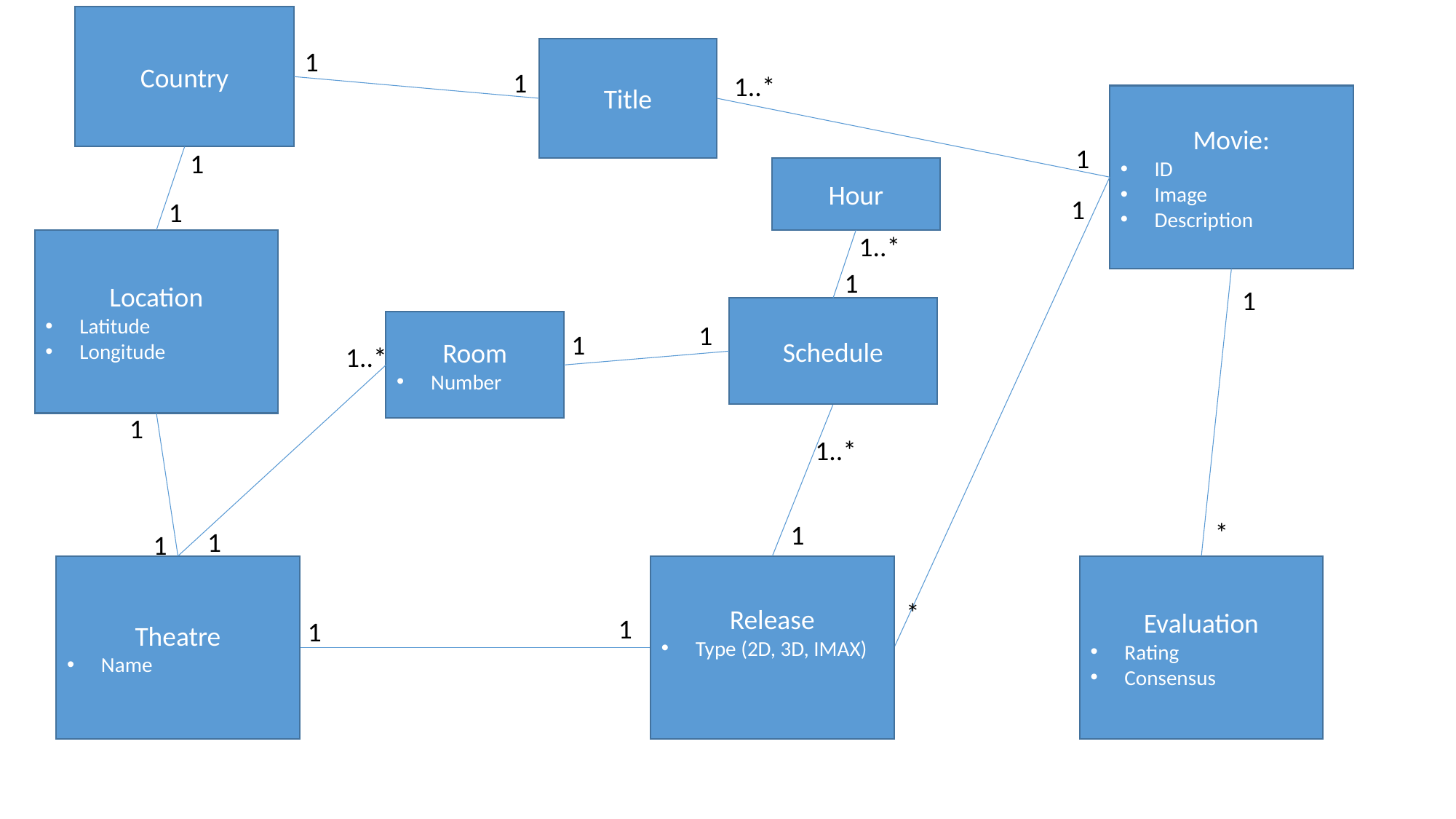

Country
Title
1
1
1..*
Movie:
ID
Image
Description
1
1
Hour
1
1
1..*
Location
Latitude
Longitude
1
1
Schedule
Room
Number
1
1
1..*
1
1..*
*
1
1
1
Theatre
Name
Release
Type (2D, 3D, IMAX)

Evaluation
Rating
Consensus
*
1
1